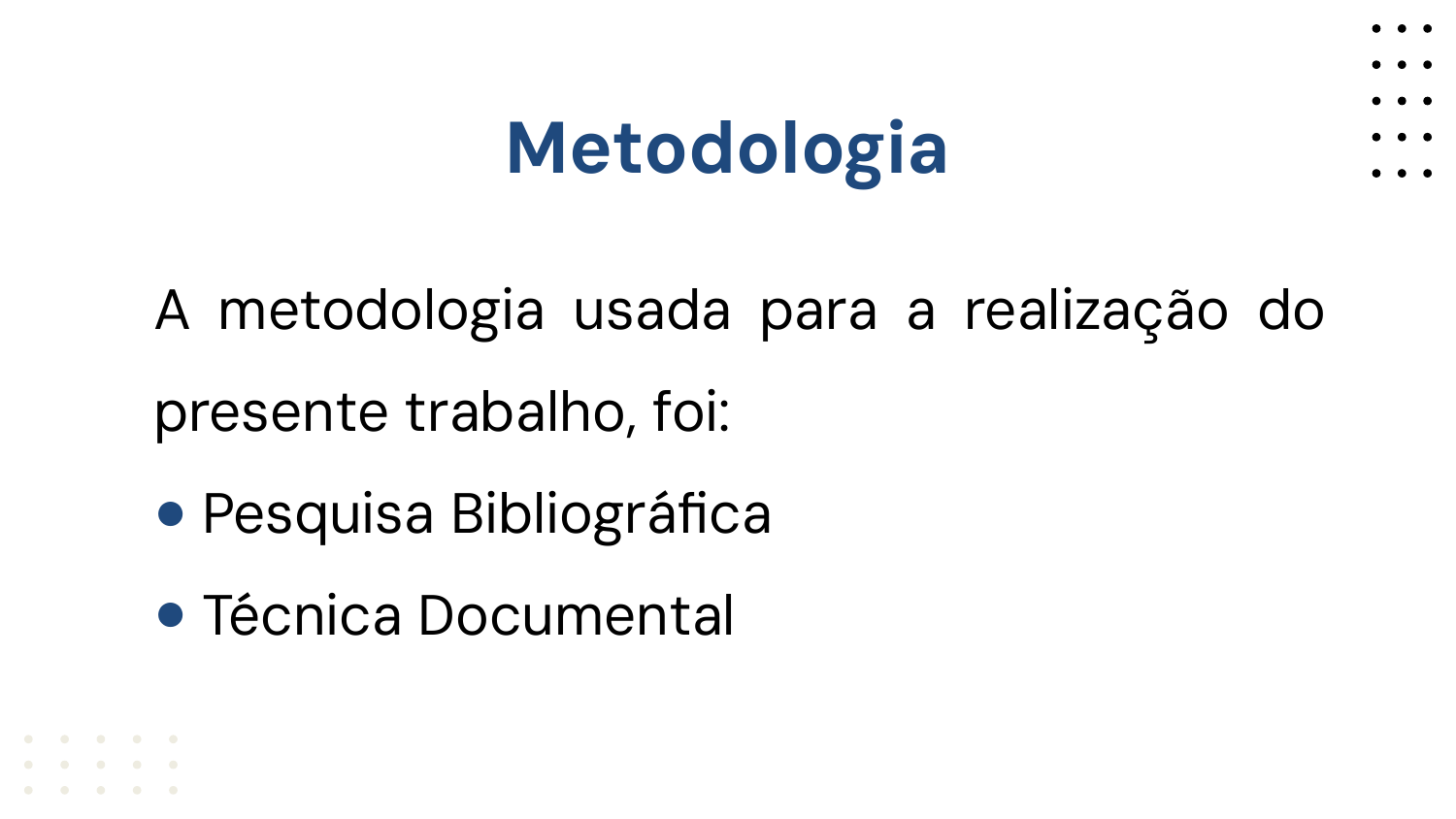

# Metodologia
A metodologia usada para a realização do presente trabalho, foi:
Pesquisa Bibliográfica
Técnica Documental